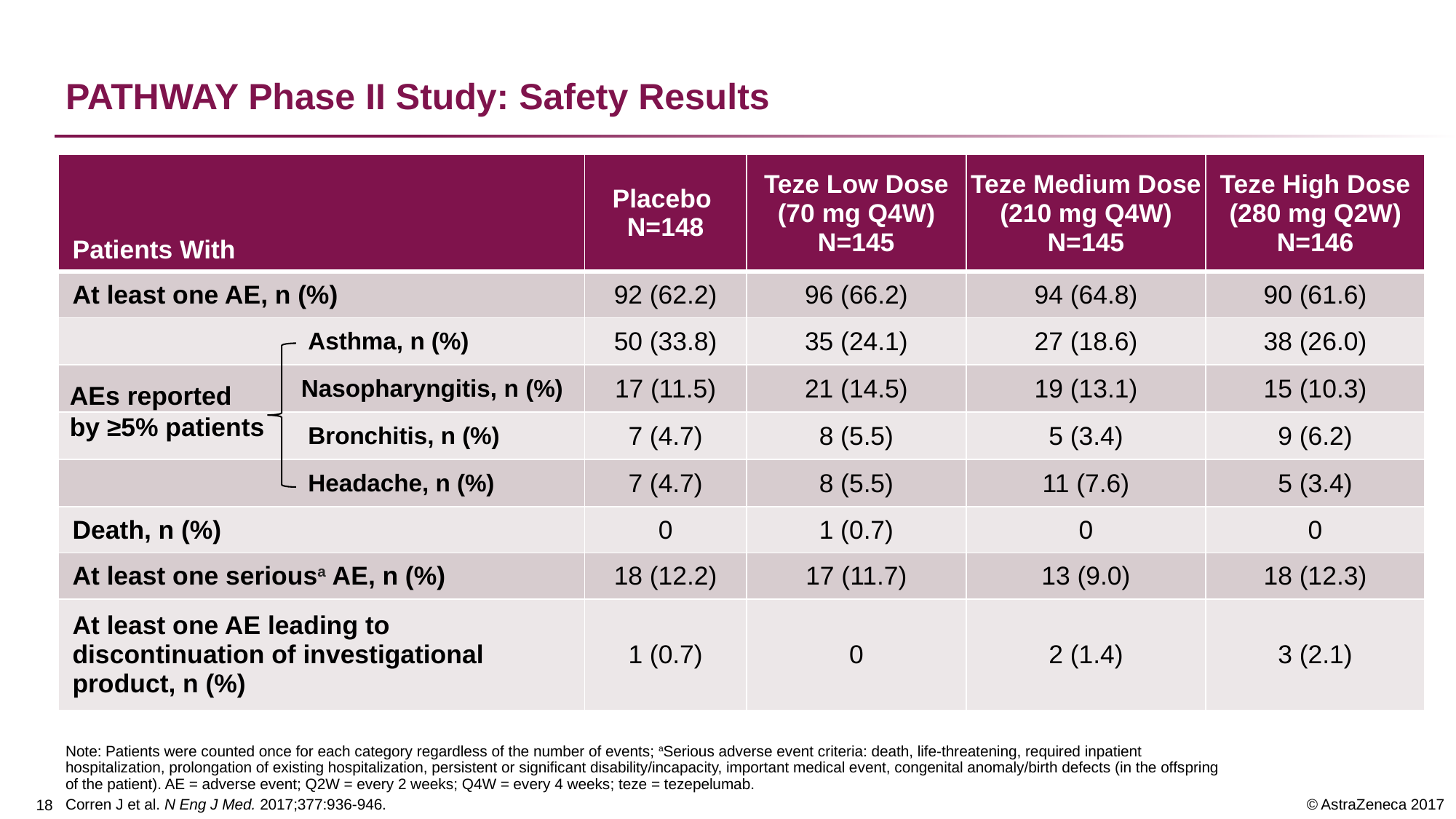

# PATHWAY Phase II Study: Safety Results
| Patients With | Placebo N=148 | Teze Low Dose (70 mg Q4W) N=145 | Teze Medium Dose (210 mg Q4W) N=145 | Teze High Dose (280 mg Q2W) N=146 |
| --- | --- | --- | --- | --- |
| At least one AE, n (%) | 92 (62.2) | 96 (66.2) | 94 (64.8) | 90 (61.6) |
| Asthma, n (%) | 50 (33.8) | 35 (24.1) | 27 (18.6) | 38 (26.0) |
| Nasopharyngitis, n (%) | 17 (11.5) | 21 (14.5) | 19 (13.1) | 15 (10.3) |
| Bronchitis, n (%) | 7 (4.7) | 8 (5.5) | 5 (3.4) | 9 (6.2) |
| Headache, n (%) | 7 (4.7) | 8 (5.5) | 11 (7.6) | 5 (3.4) |
| Death, n (%) | 0 | 1 (0.7) | 0 | 0 |
| At least one seriousa AE, n (%) | 18 (12.2) | 17 (11.7) | 13 (9.0) | 18 (12.3) |
| At least one AE leading to discontinuation of investigational product, n (%) | 1 (0.7) | 0 | 2 (1.4) | 3 (2.1) |

AEs reported
by ≥5% patients
Note: Patients were counted once for each category regardless of the number of events; aSerious adverse event criteria: death, life-threatening, required inpatient hospitalization, prolongation of existing hospitalization, persistent or significant disability/incapacity, important medical event, congenital anomaly/birth defects (in the offspring of the patient). AE = adverse event; Q2W = every 2 weeks; Q4W = every 4 weeks; teze = tezepelumab.
Corren J et al. N Eng J Med. 2017;377:936-946.
18